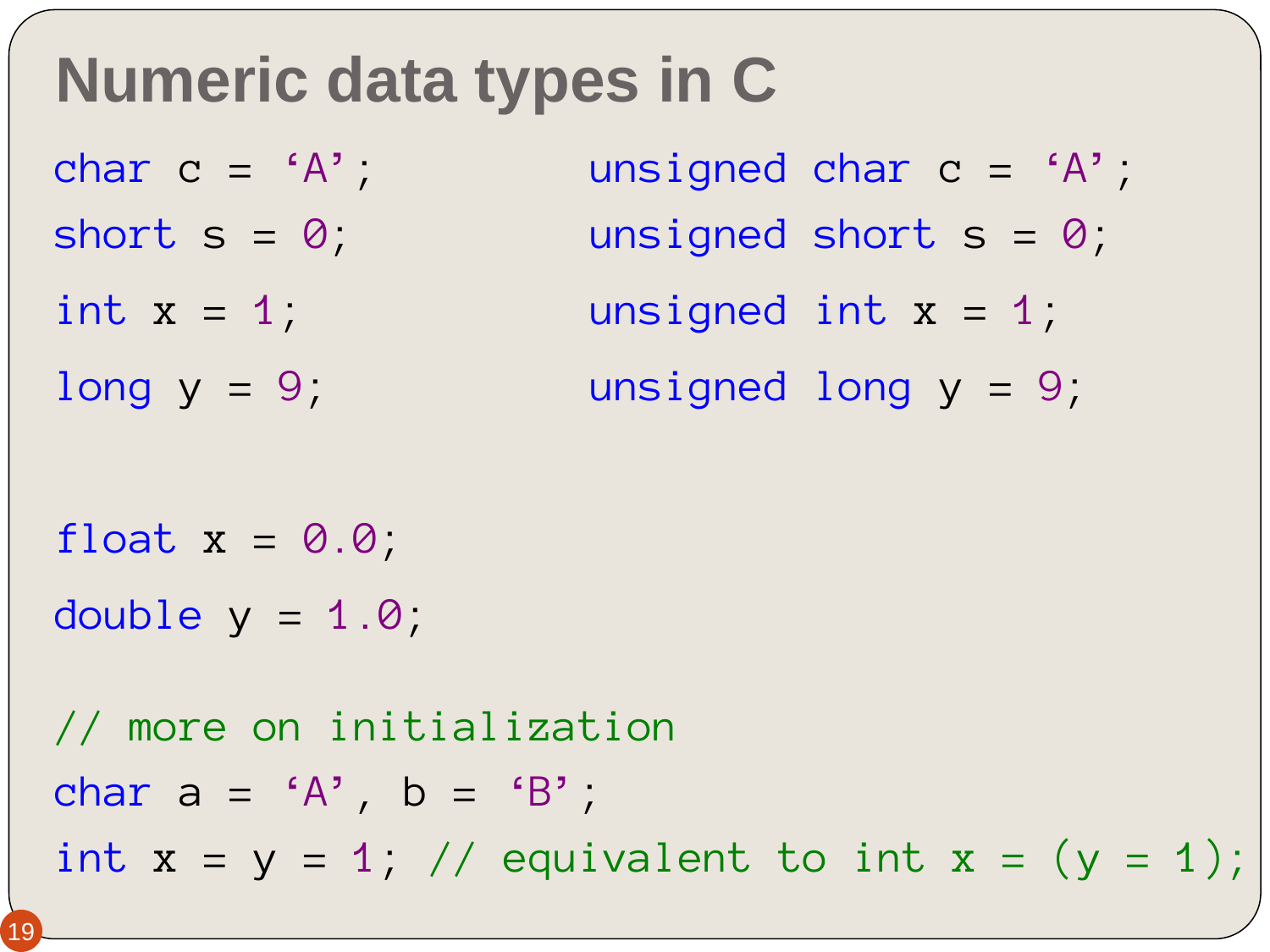

# Numeric data types in C
char c = ‘A’;
short s = 0;
int x = 1;
long y = 9;

float x = 0.0;
double y = 1.0;

unsigned char c = ‘A’;
unsigned short s = 0;
unsigned int x = 1;
unsigned long y = 9;

// more on initialization
char a = ‘A’, b = ‘B’;
int x = y = 1; // equivalent to int x = (y = 1);
19